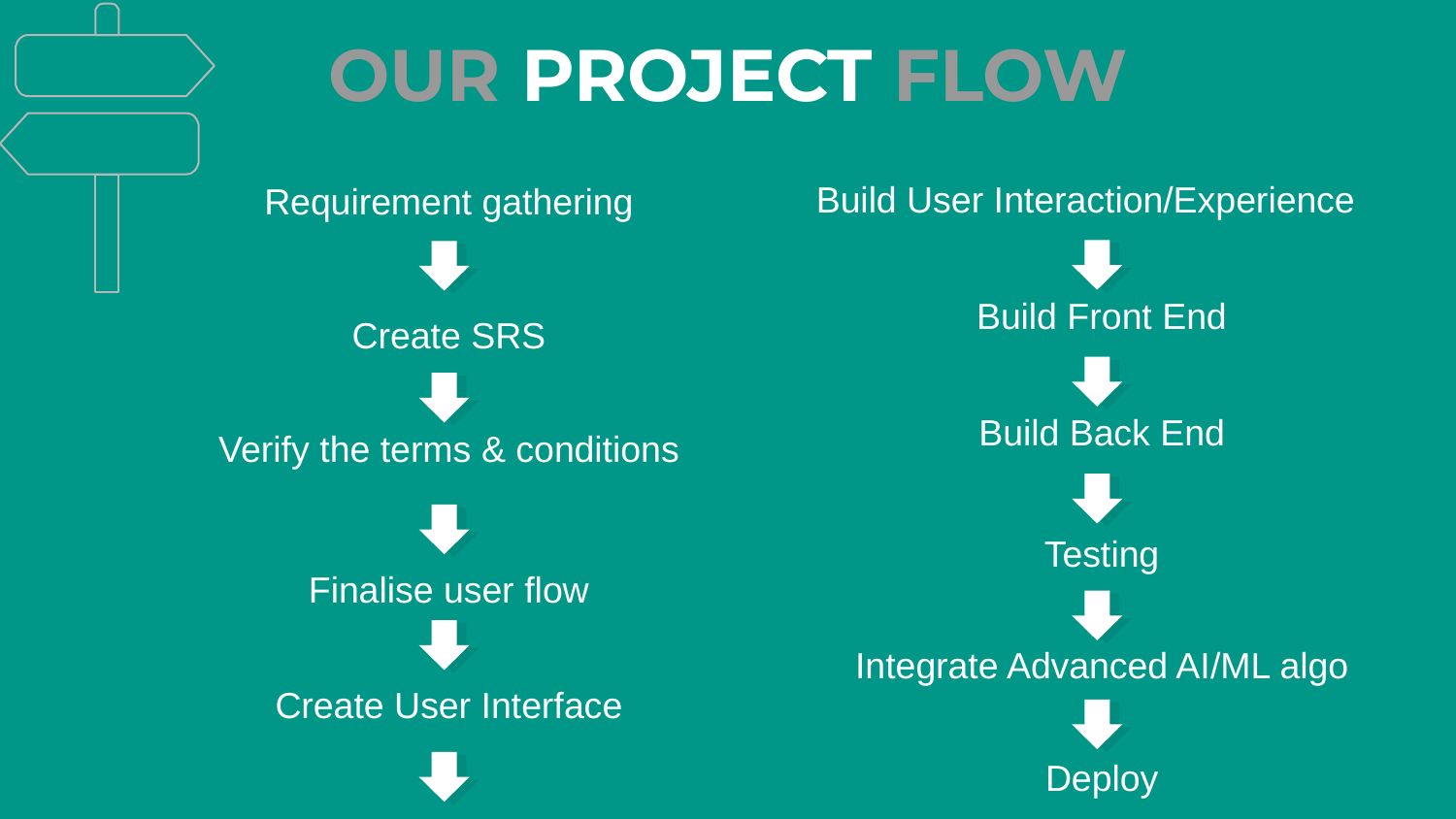

OUR PROJECT FLOW
Build User Interaction/Experience
Requirement gathering

Build Front End
Create SRS

Build Back End
Verify the terms & conditions

Testing
Finalise user flow

Integrate Advanced AI/ML algo
Create User Interface

Deploy